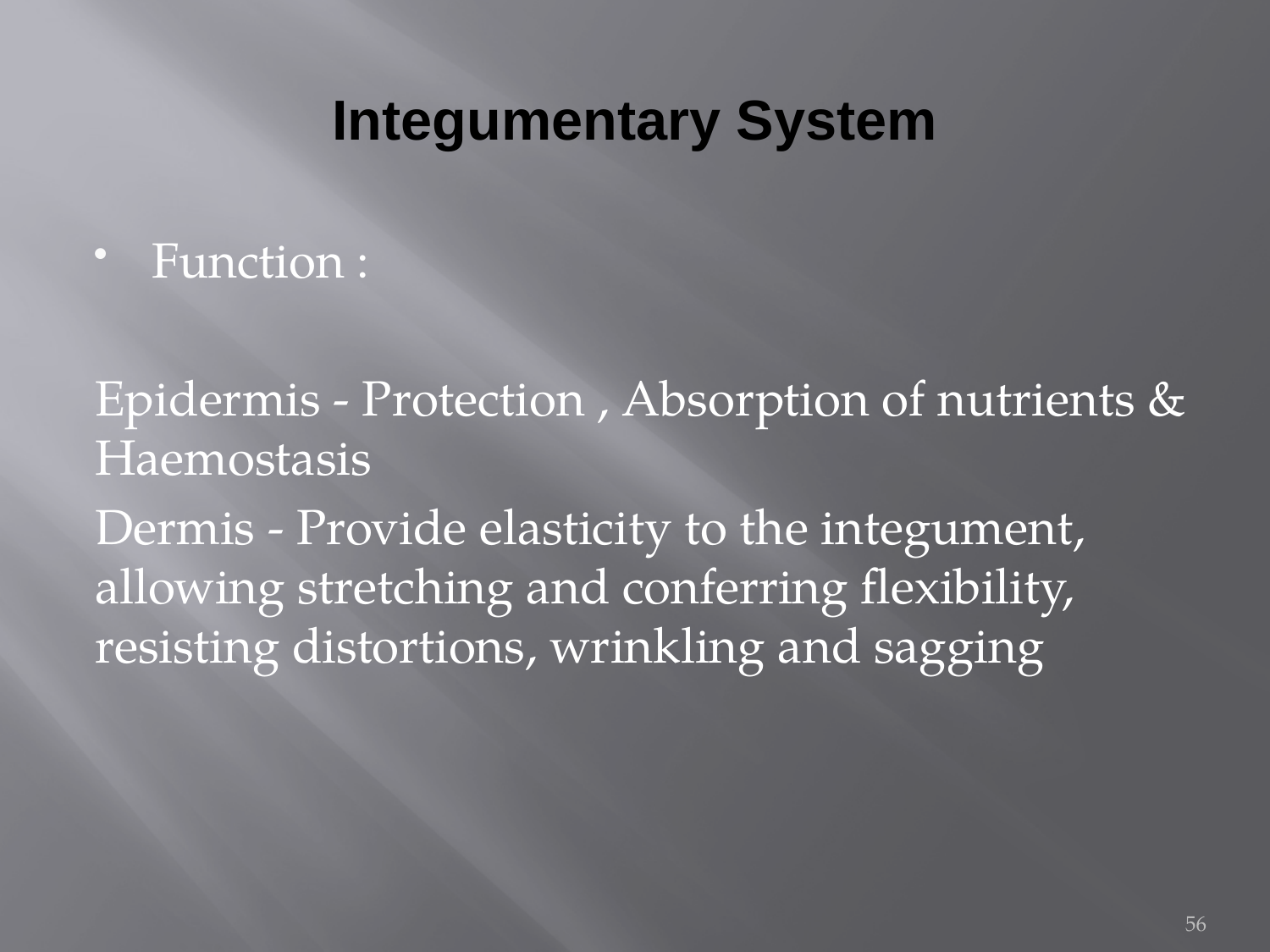

# Integumentary System
Function :

Epidermis - Protection , Absorption of nutrients & Haemostasis
Dermis - Provide elasticity to the integument, allowing stretching and conferring flexibility, resisting distortions, wrinkling and sagging
56